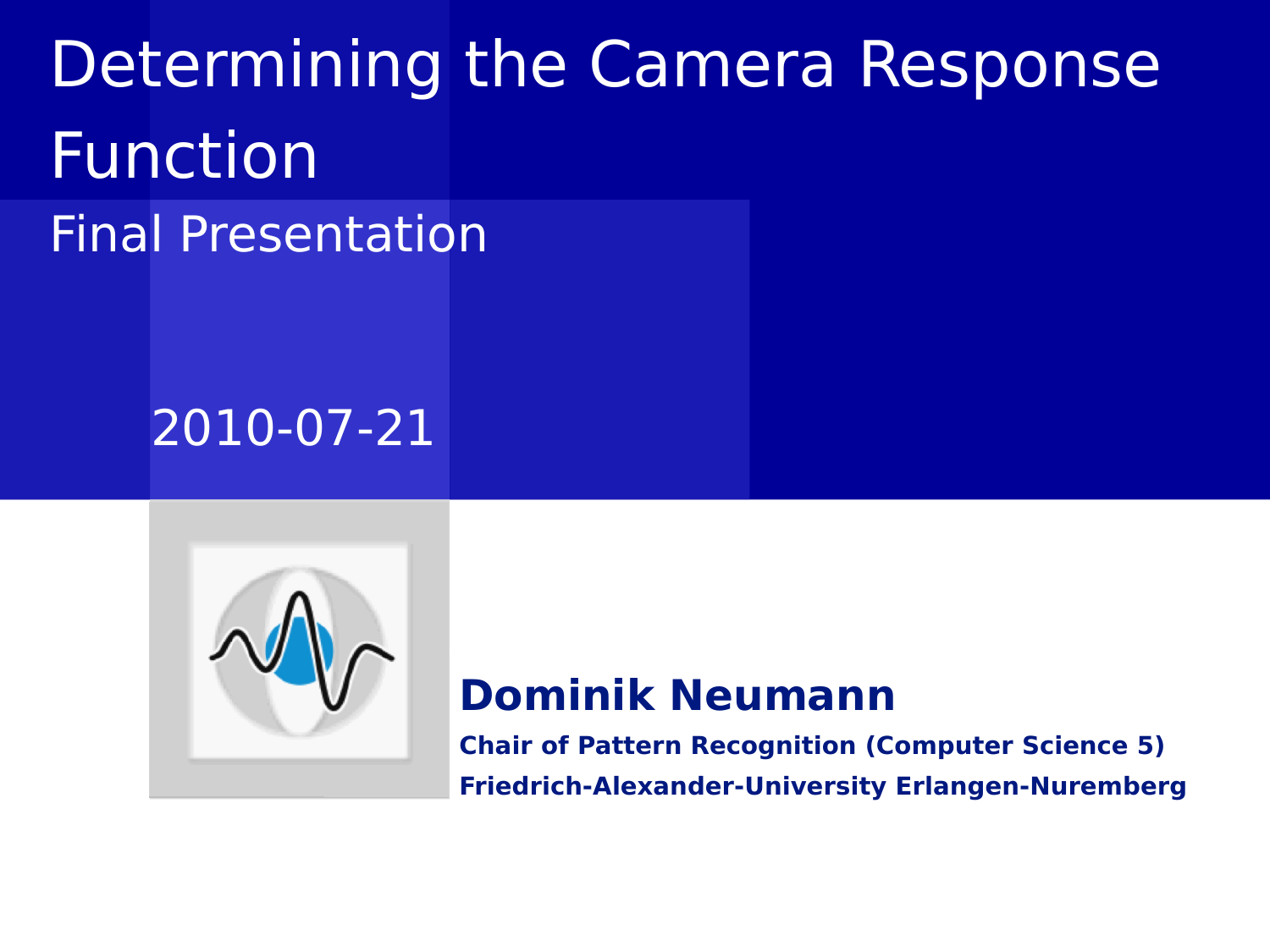

# Determining the Camera Response Function Final Presentation
2010-07-21

Dominik Neumann
Chair of Pattern Recognition (Computer Science 5)
Friedrich-Alexander-University Erlangen-Nuremberg